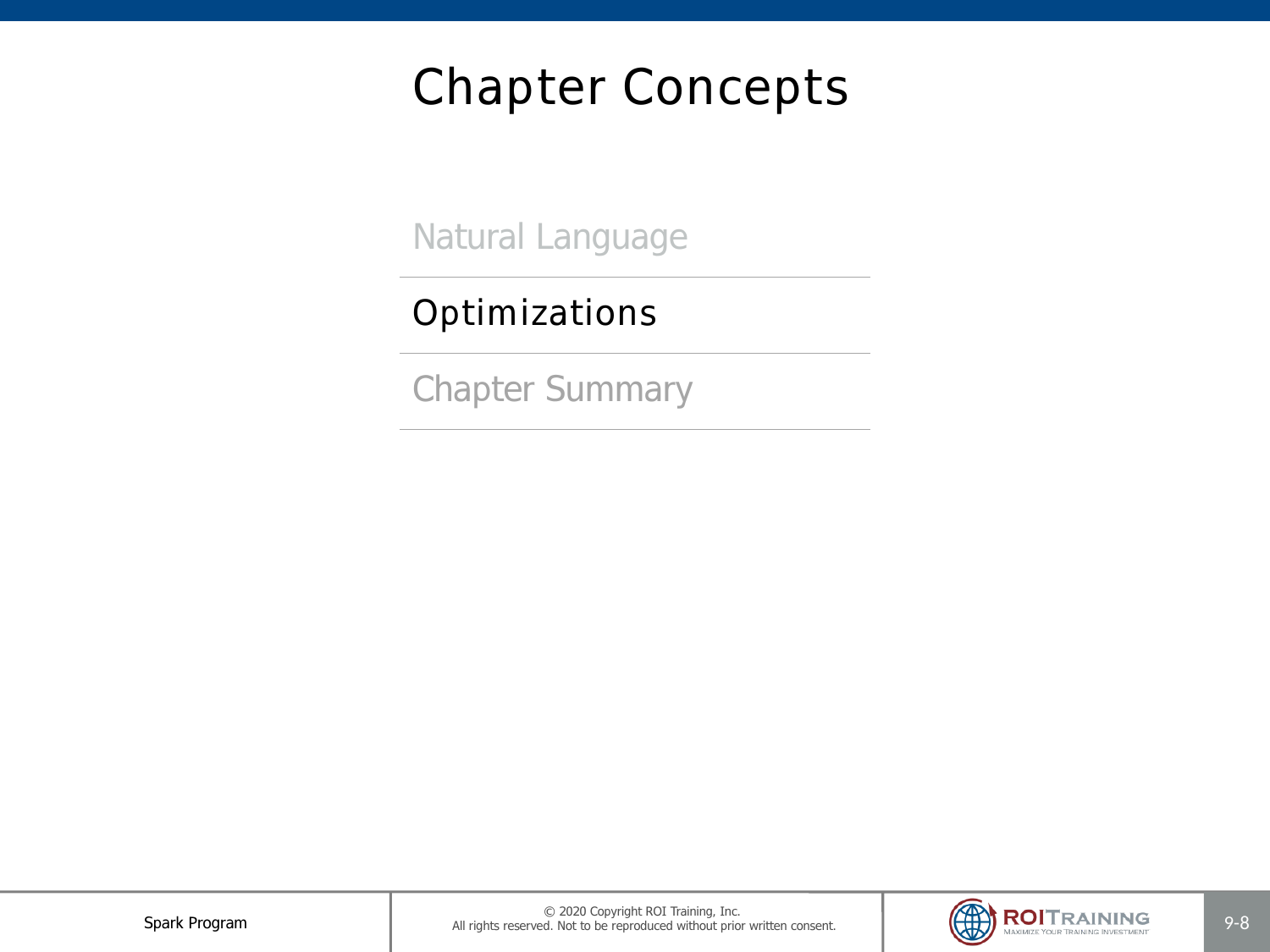

# Chapter Concepts
| Natural Language |
| --- |
| Optimizations |
| Chapter Summary |